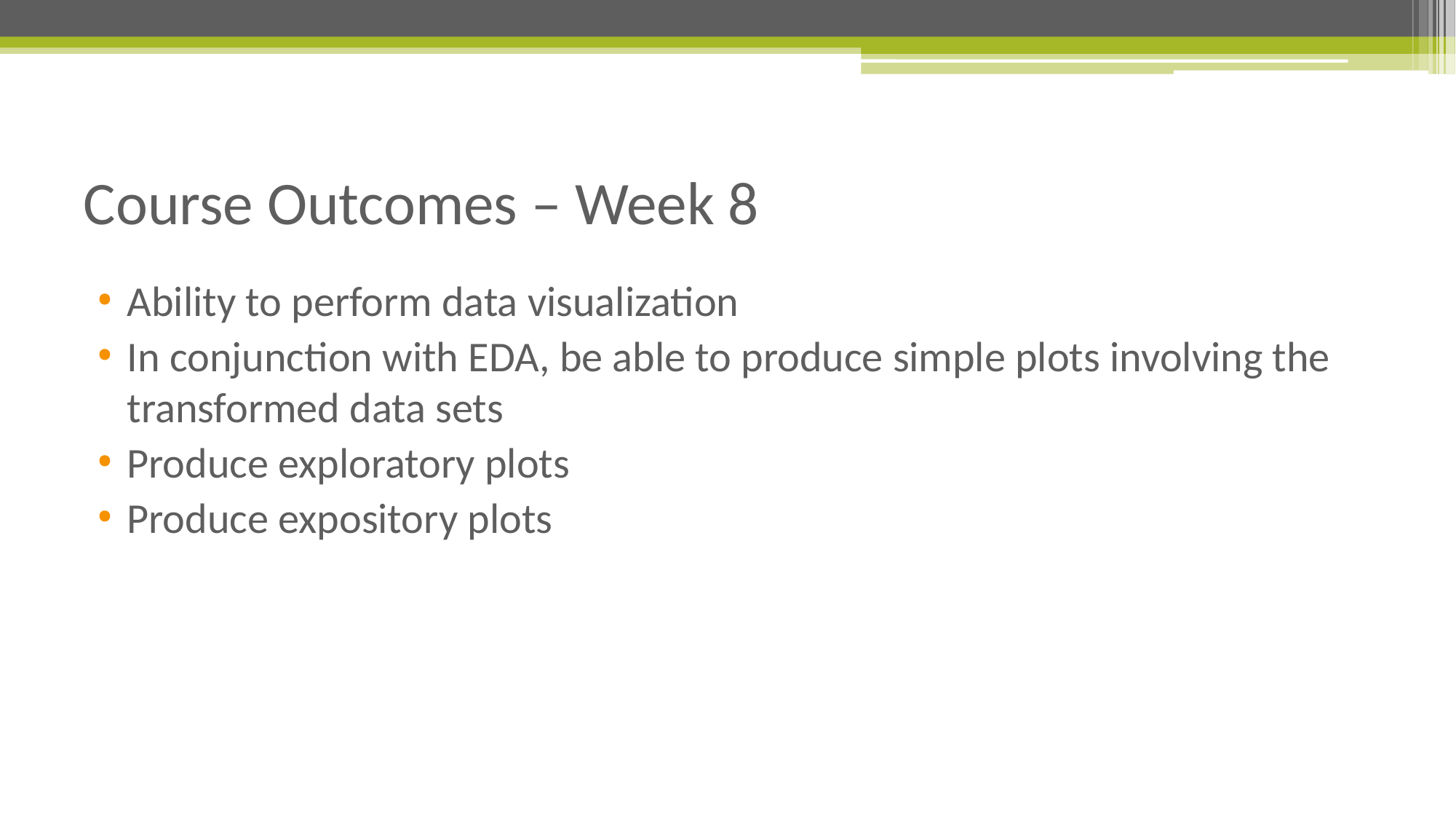

# Course Outcomes – Week 8
Ability to perform data visualization
In conjunction with EDA, be able to produce simple plots involving the transformed data sets
Produce exploratory plots
Produce expository plots